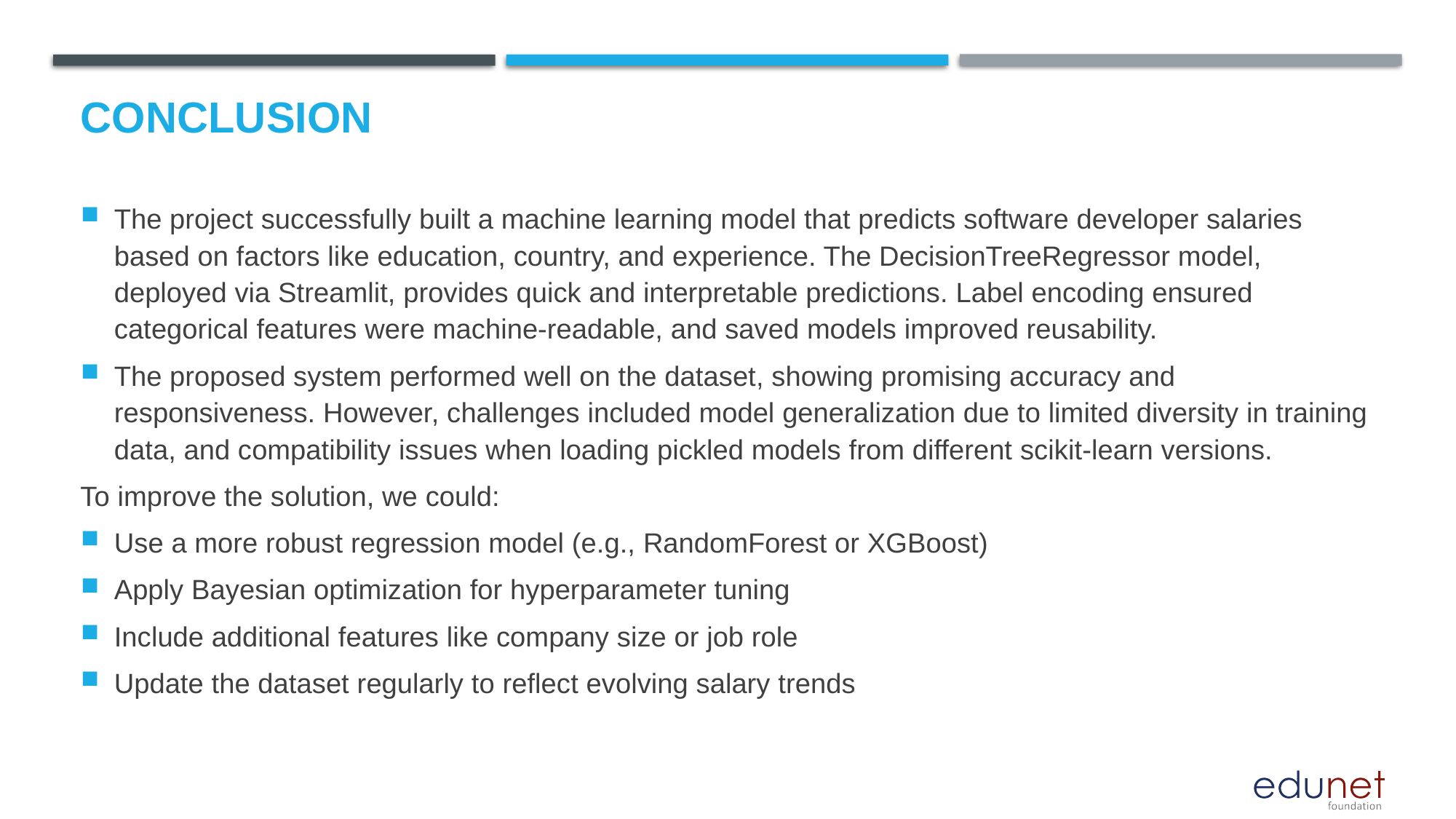

# Conclusion
The project successfully built a machine learning model that predicts software developer salaries based on factors like education, country, and experience. The DecisionTreeRegressor model, deployed via Streamlit, provides quick and interpretable predictions. Label encoding ensured categorical features were machine-readable, and saved models improved reusability.
The proposed system performed well on the dataset, showing promising accuracy and responsiveness. However, challenges included model generalization due to limited diversity in training data, and compatibility issues when loading pickled models from different scikit-learn versions.
To improve the solution, we could:
Use a more robust regression model (e.g., RandomForest or XGBoost)
Apply Bayesian optimization for hyperparameter tuning
Include additional features like company size or job role
Update the dataset regularly to reflect evolving salary trends